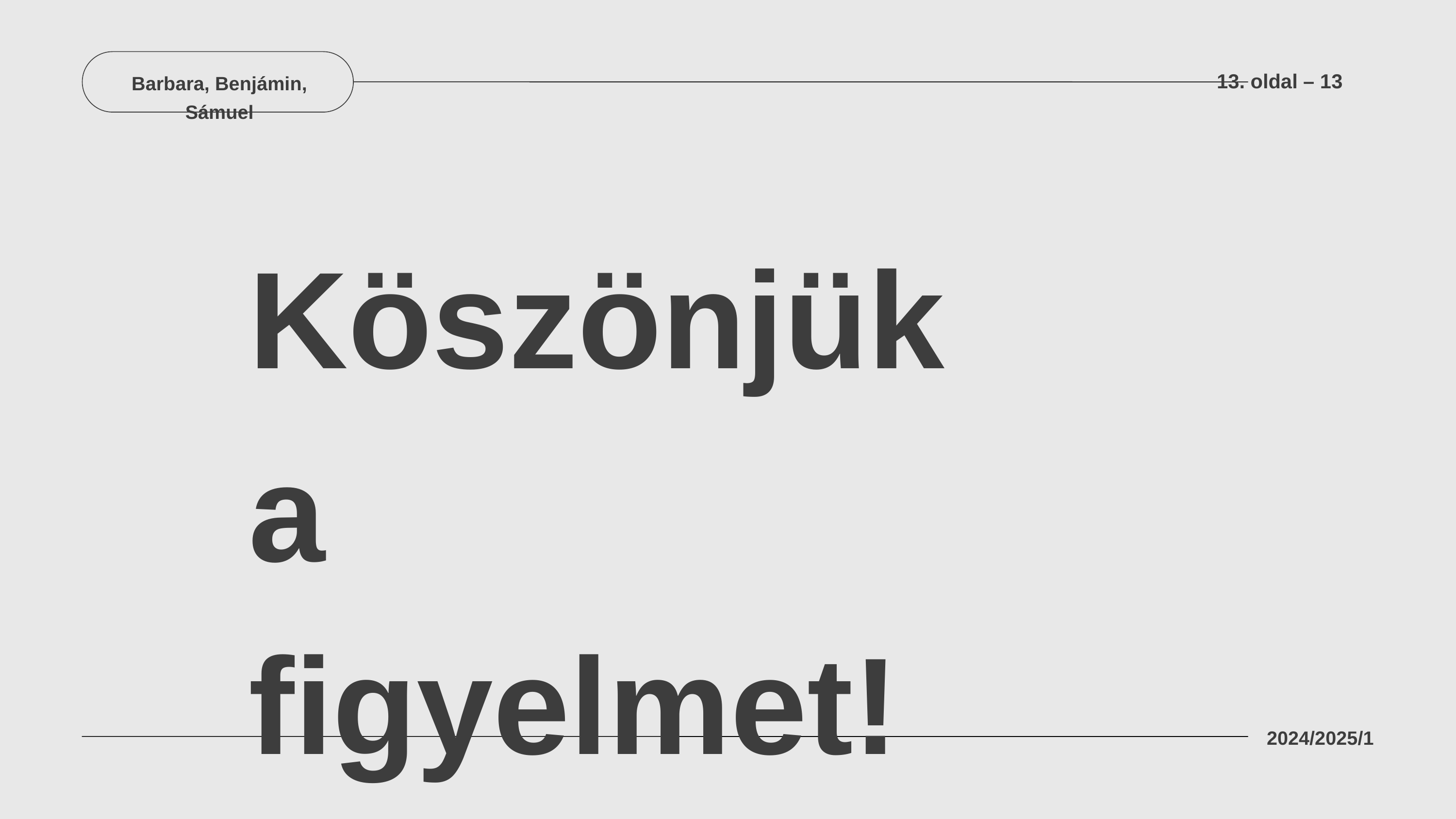

13. oldal – 13
Barbara, Benjámin, Sámuel

Köszönjük a
figyelmet!
2024/2025/1